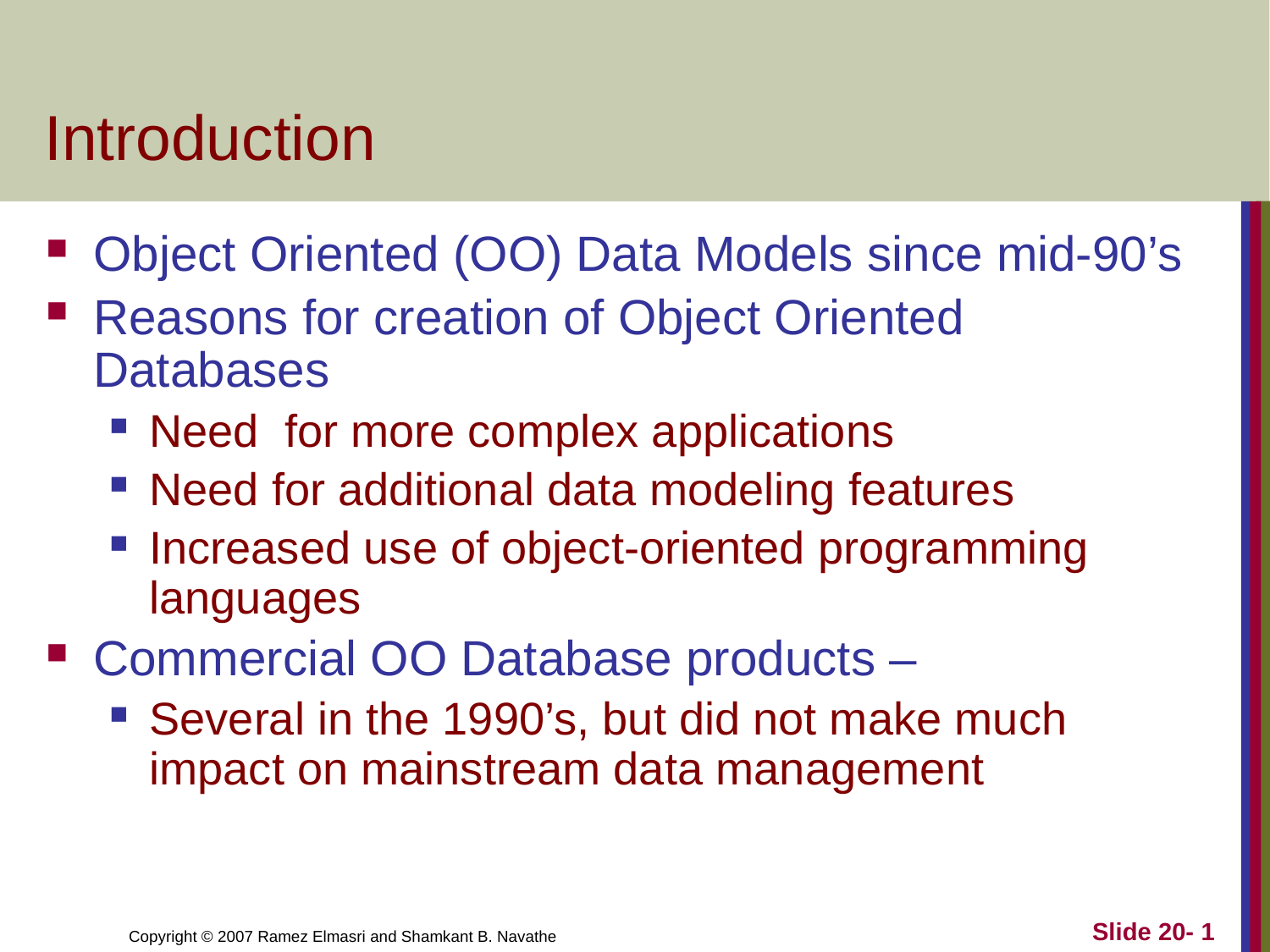

# Introduction
Object Oriented (OO) Data Models since mid-90’s
Reasons for creation of Object Oriented Databases
Need  for more complex applications
Need for additional data modeling features
Increased use of object-oriented programming languages
Commercial OO Database products –
Several in the 1990’s, but did not make much impact on mainstream data management
Slide 20- 1